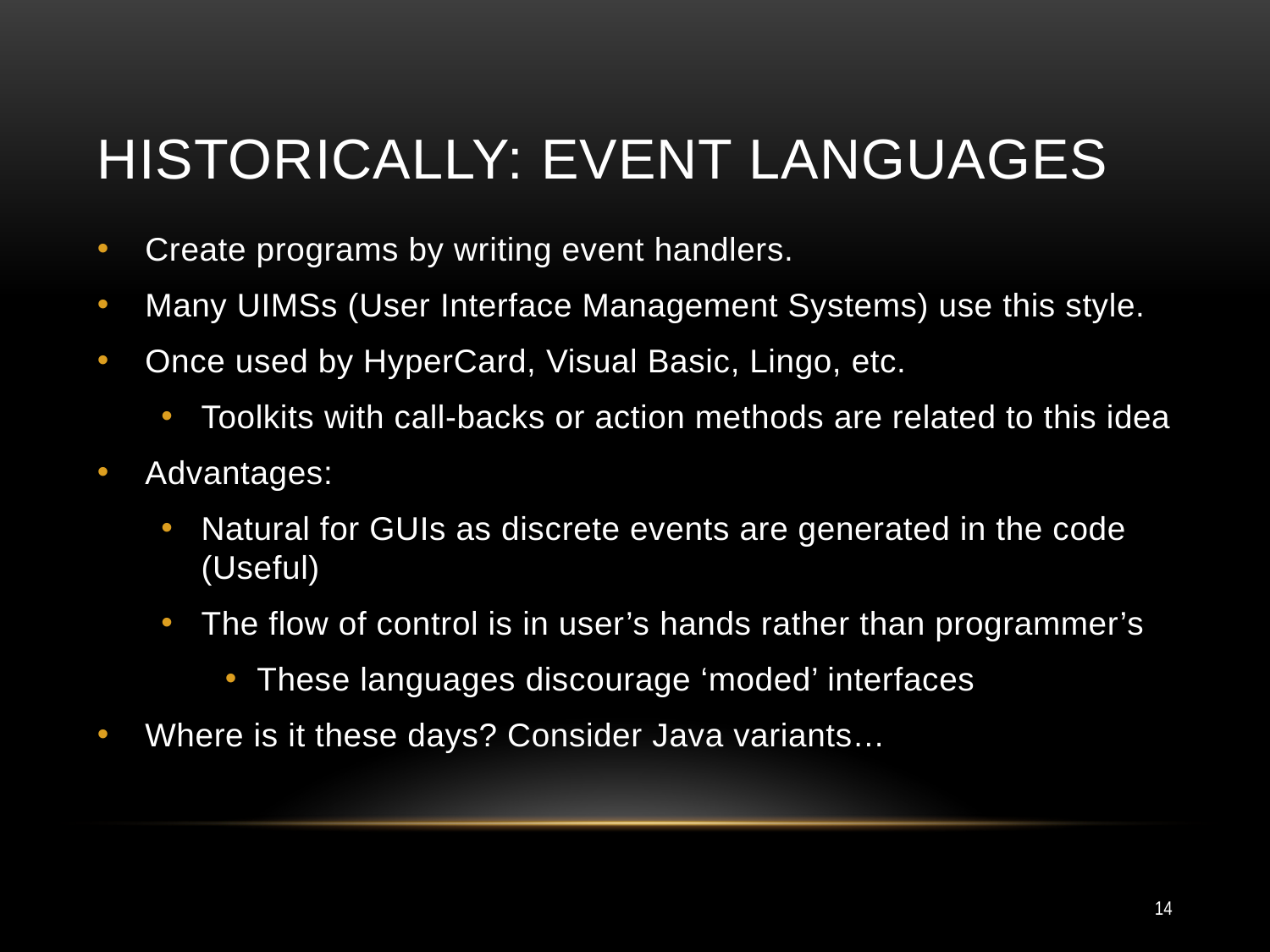

# Historically: Event Languages
Create programs by writing event handlers.
Many UIMSs (User Interface Management Systems) use this style.
Once used by HyperCard, Visual Basic, Lingo, etc.
Toolkits with call-backs or action methods are related to this idea
Advantages:
Natural for GUIs as discrete events are generated in the code (Useful)
The flow of control is in user’s hands rather than programmer’s
These languages discourage ‘moded’ interfaces
Where is it these days? Consider Java variants…
14